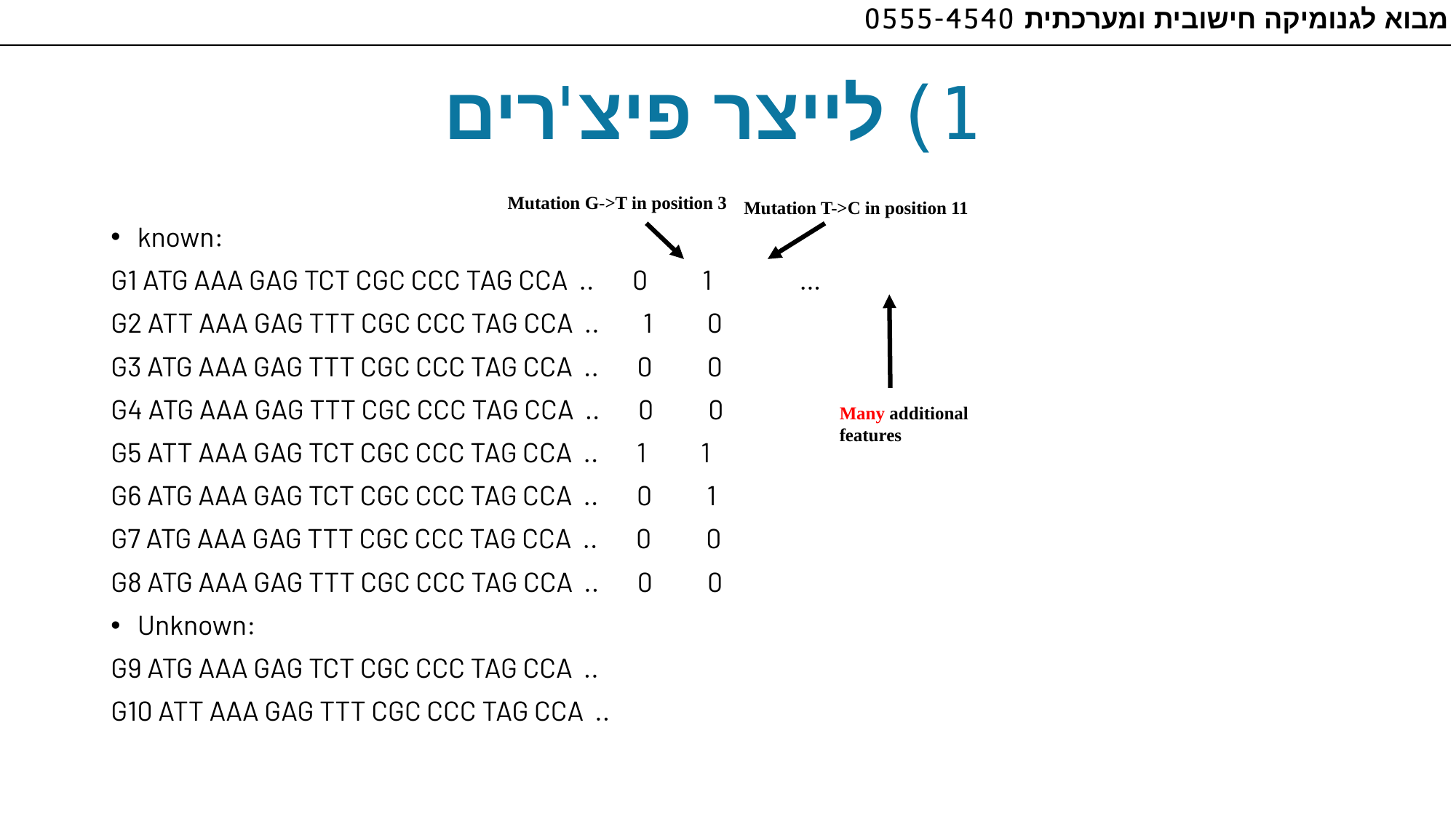

מבוא לגנומיקה חישובית ומערכתית 0555-4540
1) לייצר פיצ'רים
Mutation G->T in position 3
Mutation T->C in position 11
known:
G1 ATG AAA GAG TCT CGC CCC TAG CCA  ..       0          1                …
G2 ATT AAA GAG TTT CGC CCC TAG CCA  ..        1          0
G3 ATG AAA GAG TTT CGC CCC TAG CCA  ..       0          0
G4 ATG AAA GAG TTT CGC CCC TAG CCA  ..       0          0
G5 ATT AAA GAG TCT CGC CCC TAG CCA  ..       1          1
G6 ATG AAA GAG TCT CGC CCC TAG CCA  ..       0          1
G7 ATG AAA GAG TTT CGC CCC TAG CCA  ..       0          0
G8 ATG AAA GAG TTT CGC CCC TAG CCA  ..       0          0
Unknown:
G9 ATG AAA GAG TCT CGC CCC TAG CCA  ..
G10 ATT AAA GAG TTT CGC CCC TAG CCA  ..

Many additional
features
24